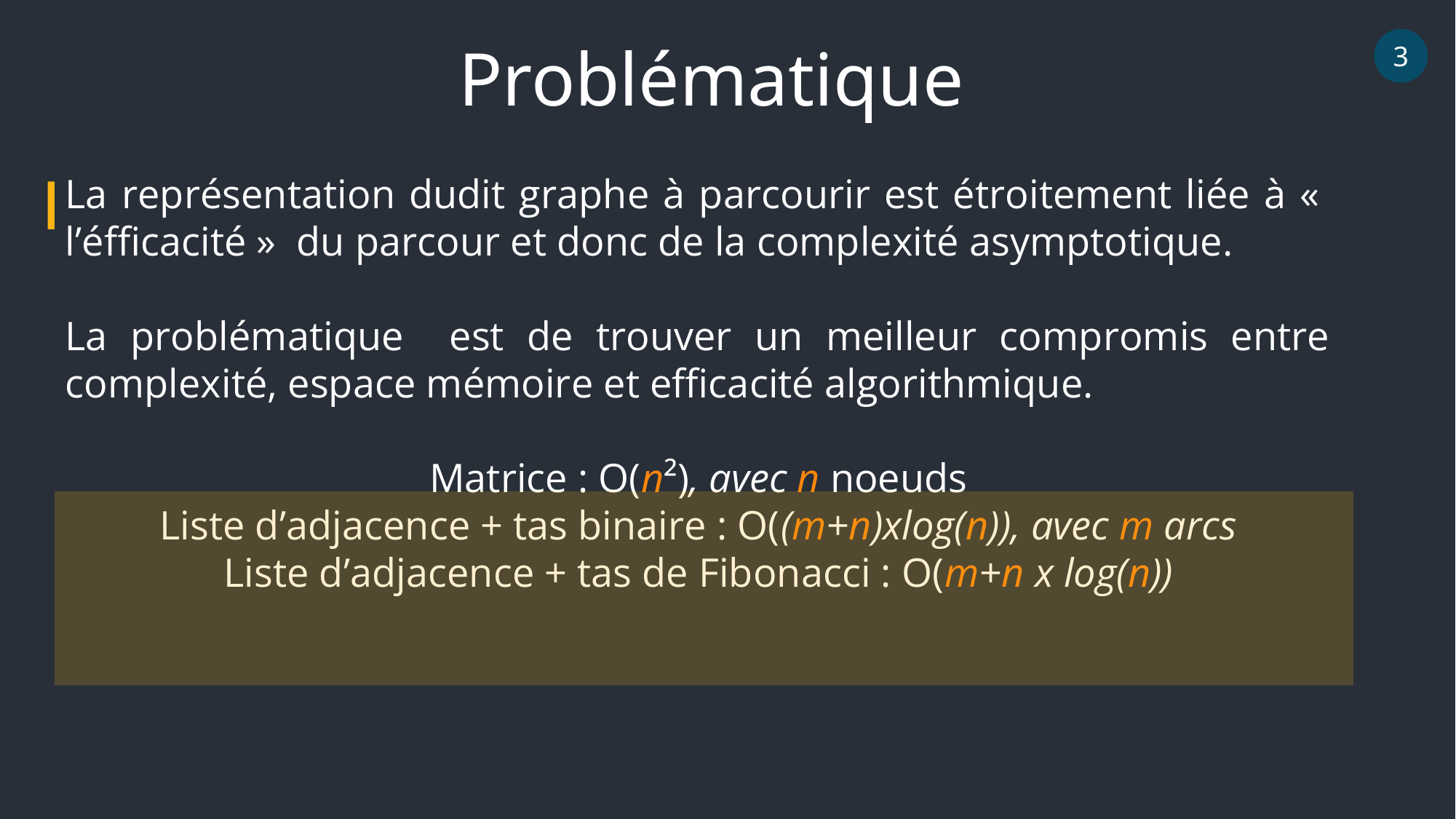

Problématique
3
La représentation dudit graphe à parcourir est étroitement liée à «  l’éfficacité »  du parcour et donc de la complexité asymptotique.

La problématique  est de trouver un meilleur compromis entre complexité, espace mémoire et efficacité algorithmique.

Matrice : O(n²), avec n noeuds
Liste d’adjacence + tas binaire : O((m+n)xlog(n)), avec m arcs
Liste d’adjacence + tas de Fibonacci : O(m+n x log(n))